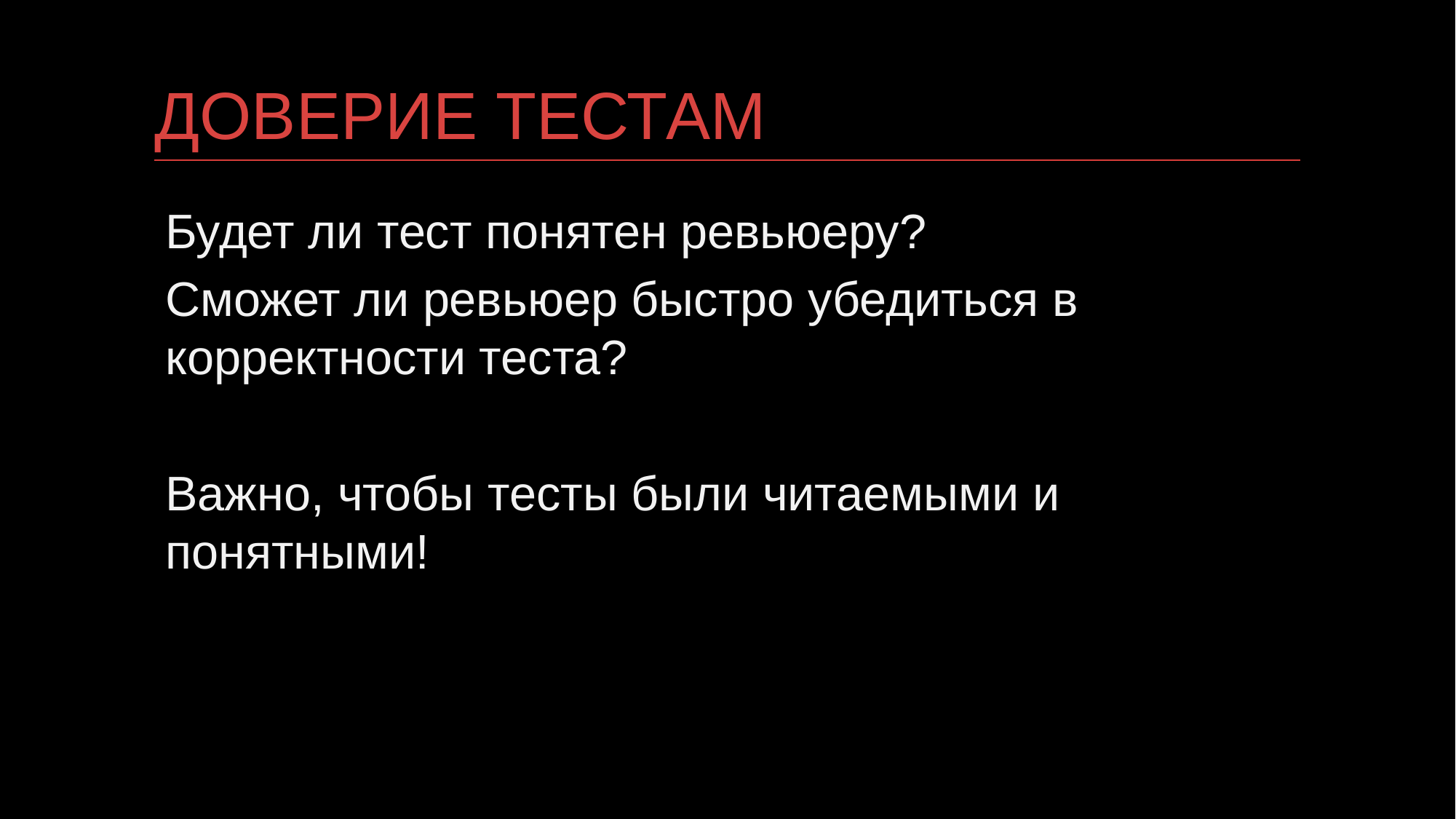

# Доверие тестам
Будет ли тест понятен ревьюеру?
Сможет ли ревьюер быстро убедиться в корректности теста?

Важно, чтобы тесты были читаемыми и понятными!